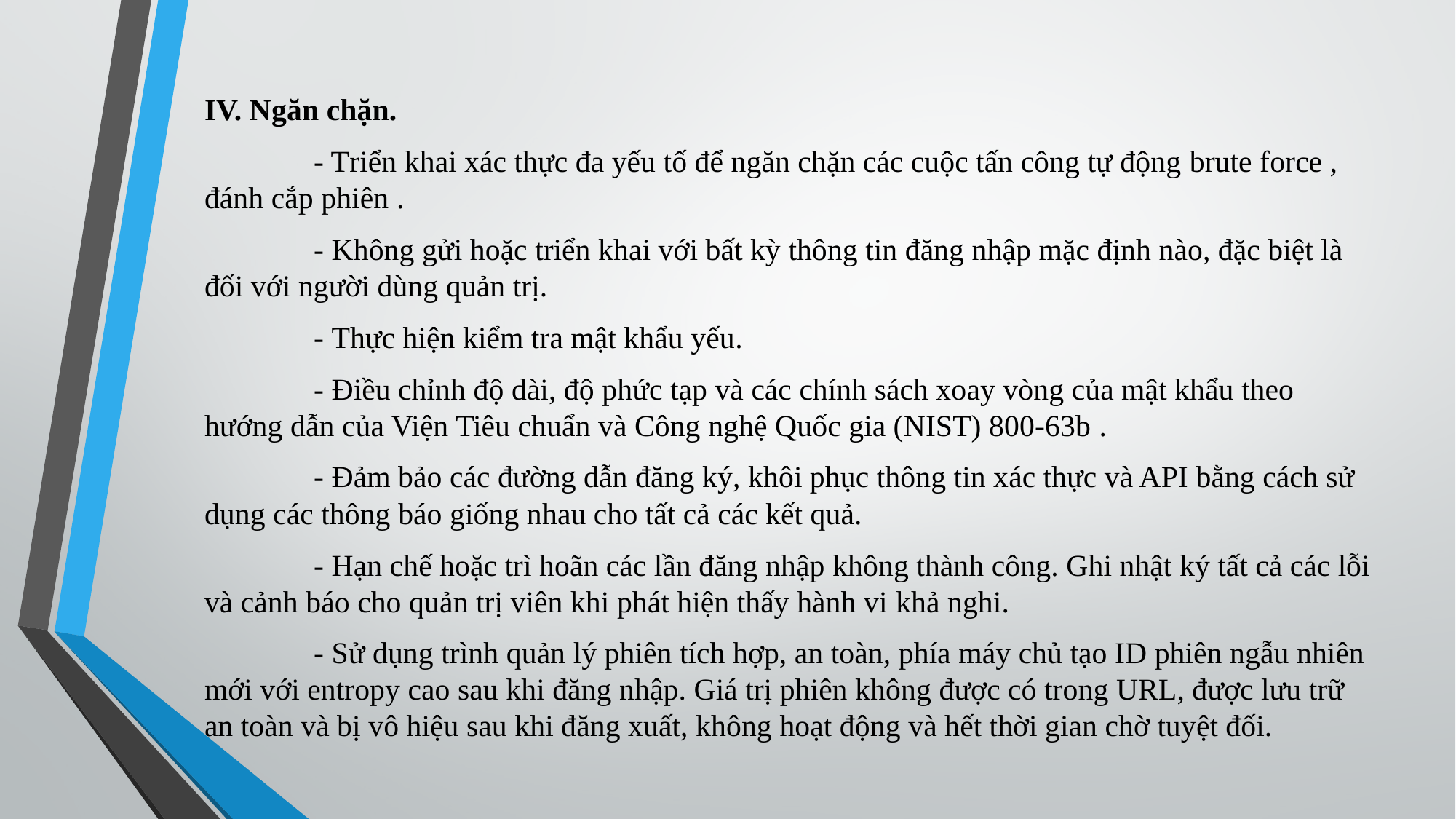

IV. Ngăn chặn.
	- Triển khai xác thực đa yếu tố để ngăn chặn các cuộc tấn công tự động brute force , đánh cắp phiên .
	- Không gửi hoặc triển khai với bất kỳ thông tin đăng nhập mặc định nào, đặc biệt là đối với người dùng quản trị.
	- Thực hiện kiểm tra mật khẩu yếu.
	- Điều chỉnh độ dài, độ phức tạp và các chính sách xoay vòng của mật khẩu theo hướng dẫn của Viện Tiêu chuẩn và Công nghệ Quốc gia (NIST) 800-63b .
	- Đảm bảo các đường dẫn đăng ký, khôi phục thông tin xác thực và API bằng cách sử dụng các thông báo giống nhau cho tất cả các kết quả.
	- Hạn chế hoặc trì hoãn các lần đăng nhập không thành công. Ghi nhật ký tất cả các lỗi và cảnh báo cho quản trị viên khi phát hiện thấy hành vi khả nghi.
	- Sử dụng trình quản lý phiên tích hợp, an toàn, phía máy chủ tạo ID phiên ngẫu nhiên mới với entropy cao sau khi đăng nhập. Giá trị phiên không được có trong URL, được lưu trữ an toàn và bị vô hiệu sau khi đăng xuất, không hoạt động và hết thời gian chờ tuyệt đối.